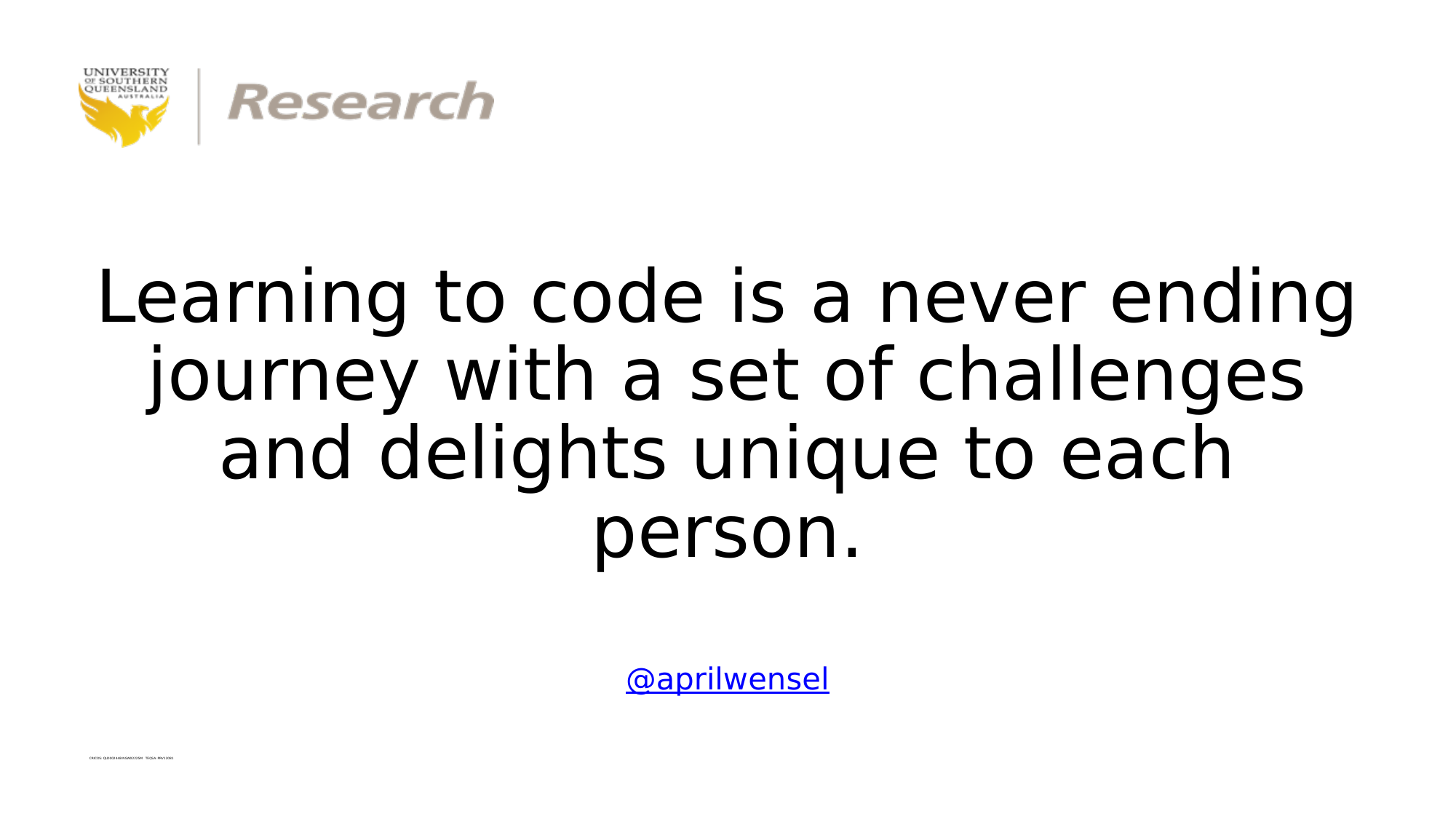

#
Learning to code is a never ending journey with a set of challenges and delights unique to each person.

@aprilwensel